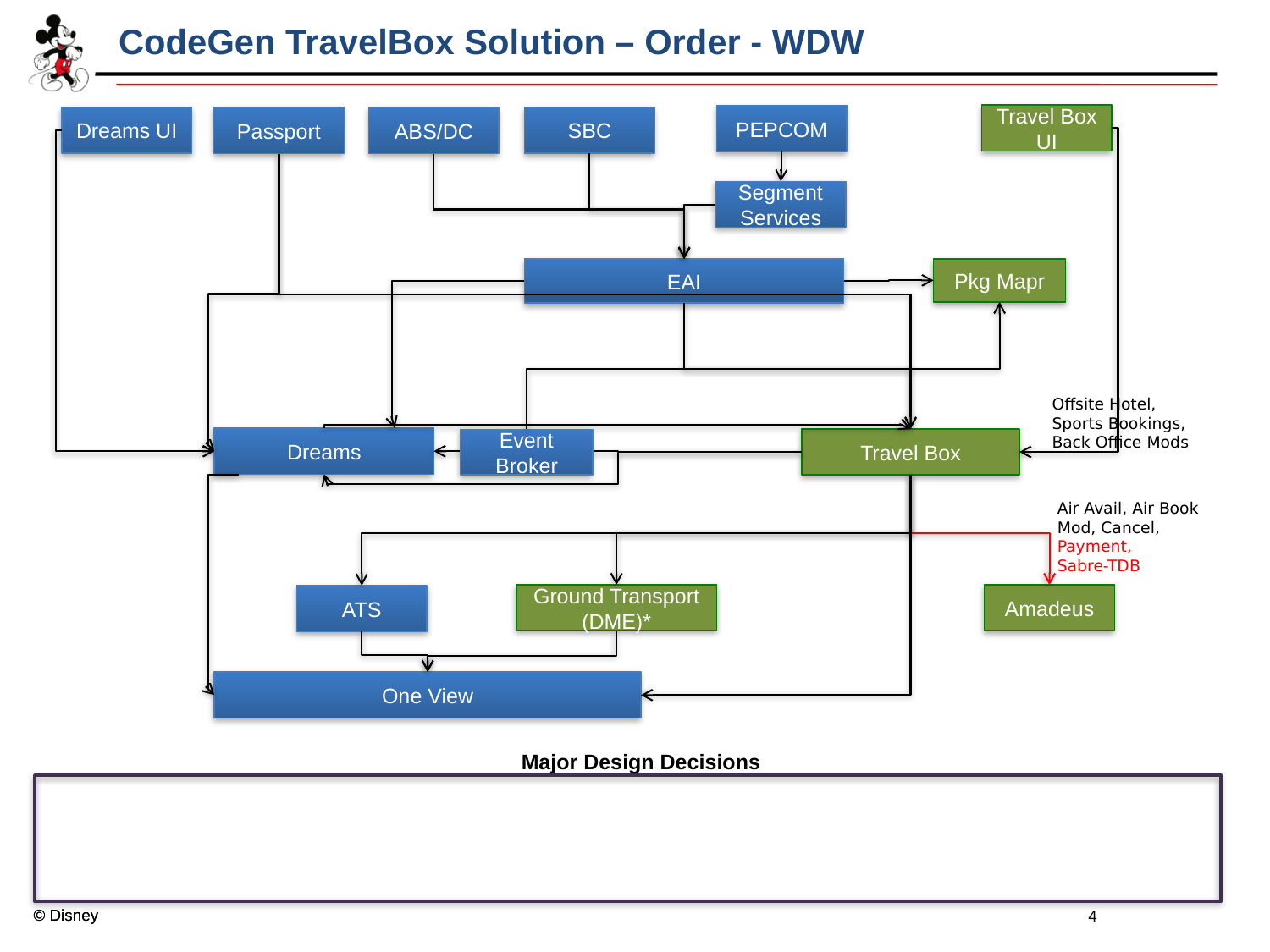

# CodeGen TravelBox Solution – Order - WDW
Travel Box UI
PEPCOM
Dreams UI
SBC
Passport
ABS/DC
Segment Services
EAI
Pkg Mapr
Offsite Hotel, Sports Bookings, Back Office Mods
Dreams
Travel Box
Event Broker
Air Avail, Air Book Mod, Cancel, Payment,
Sabre-TDB
Ground Transport (DME)*
Amadeus
ATS
One View
Major Design Decisions